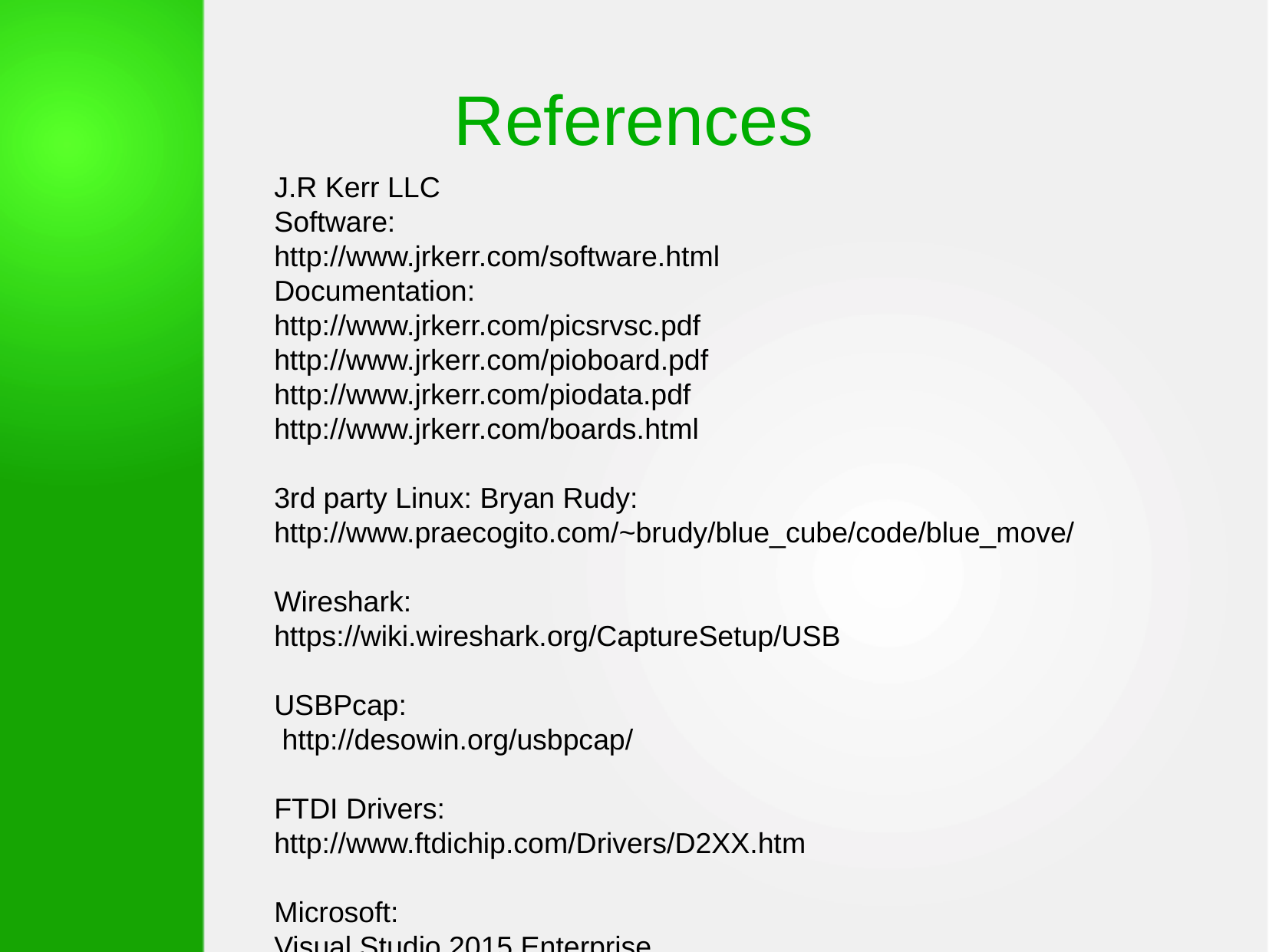

References
J.R Kerr LLC
Software:
http://www.jrkerr.com/software.html
Documentation:
http://www.jrkerr.com/picsrvsc.pdf
http://www.jrkerr.com/pioboard.pdf
http://www.jrkerr.com/piodata.pdf
http://www.jrkerr.com/boards.html

3rd party Linux: Bryan Rudy:
http://www.praecogito.com/~brudy/blue_cube/code/blue_move/

Wireshark:
https://wiki.wireshark.org/CaptureSetup/USB

USBPcap:
 http://desowin.org/usbpcap/

FTDI Drivers:
http://www.ftdichip.com/Drivers/D2XX.htm

Microsoft:
Visual Studio 2015 Enterprise